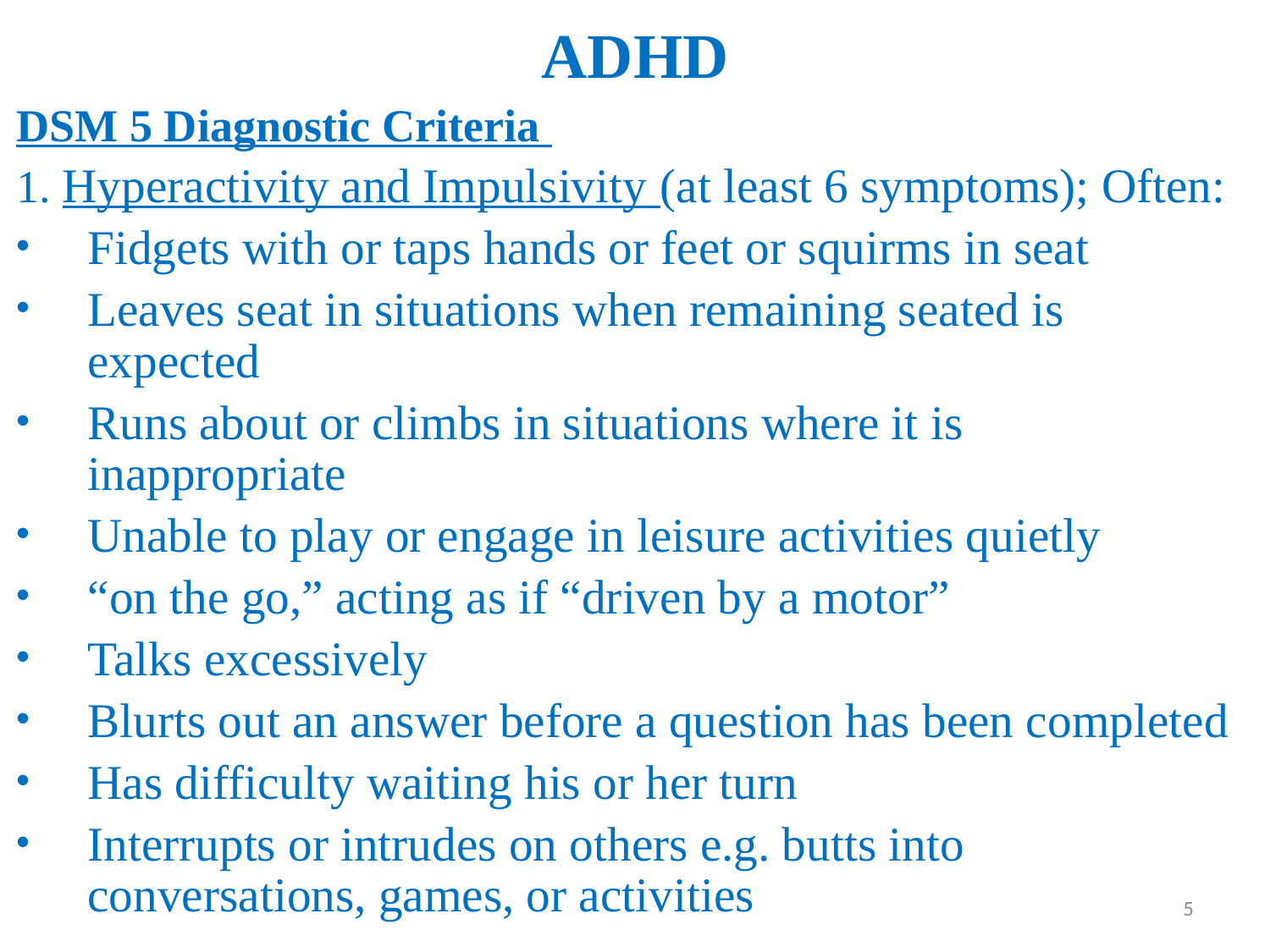

# ADHD
DSM 5 Diagnostic Criteria
1. Hyperactivity and Impulsivity (at least 6 symptoms); Often:
Fidgets with or taps hands or feet or squirms in seat
Leaves seat in situations when remaining seated is expected
Runs about or climbs in situations where it is inappropriate
Unable to play or engage in leisure activities quietly
“on the go,” acting as if “driven by a motor”
Talks excessively
Blurts out an answer before a question has been completed
Has difficulty waiting his or her turn
Interrupts or intrudes on others e.g. butts into conversations, games, or activities

5